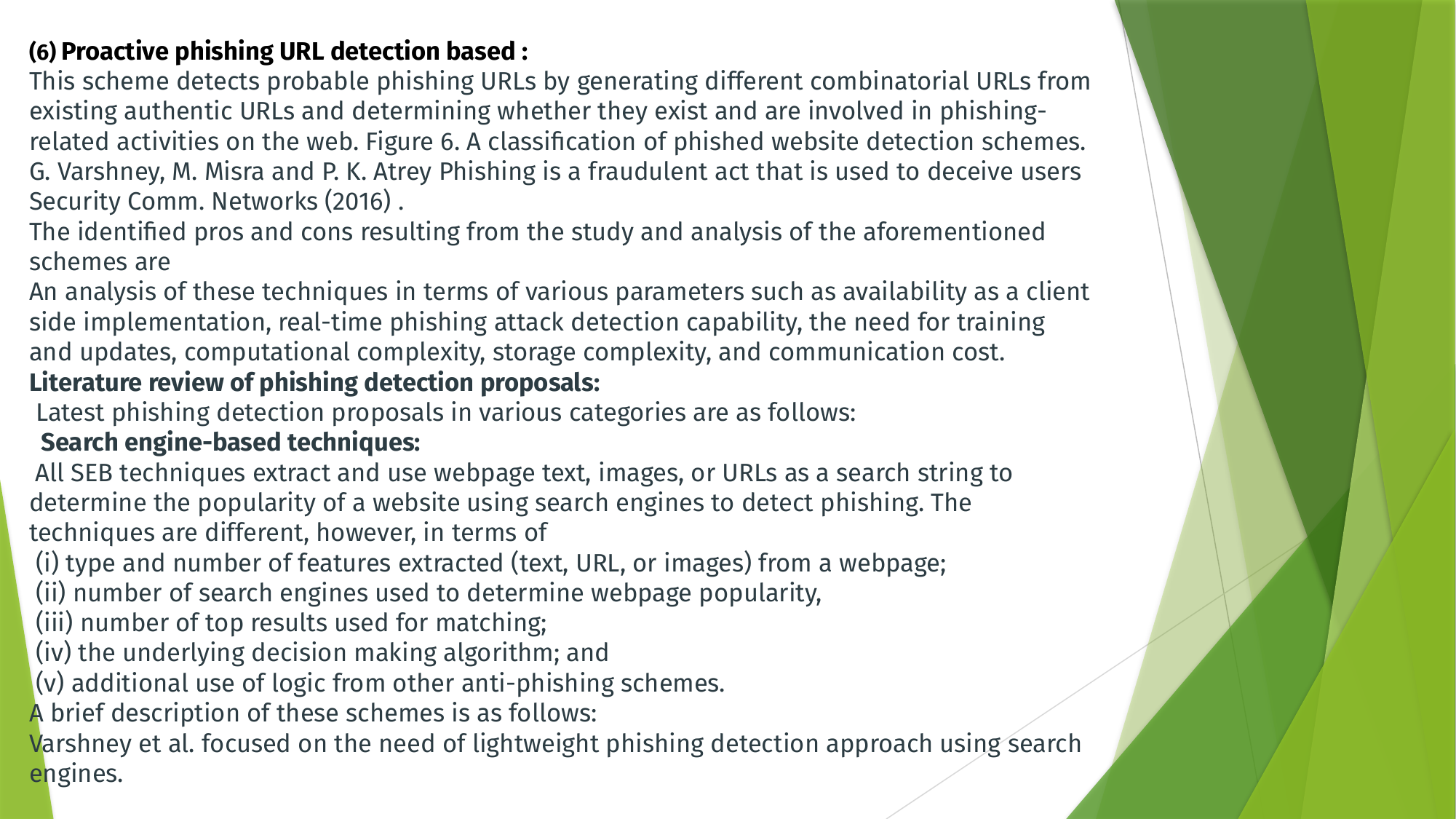

# (6) Proactive phishing URL detection based : This scheme detects probable phishing URLs by generating different combinatorial URLs from existing authentic URLs and determining whether they exist and are involved in phishing-related activities on the web. Figure 6. A classification of phished website detection schemes. G. Varshney, M. Misra and P. K. Atrey Phishing is a fraudulent act that is used to deceive users Security Comm. Networks (2016) . The identified pros and cons resulting from the study and analysis of the aforementioned schemes are An analysis of these techniques in terms of various parameters such as availability as a client side implementation, real-time phishing attack detection capability, the need for training and updates, computational complexity, storage complexity, and communication cost. Literature review of phishing detection proposals: Latest phishing detection proposals in various categories are as follows: Search engine-based techniques: All SEB techniques extract and use webpage text, images, or URLs as a search string to determine the popularity of a website using search engines to detect phishing. The techniques are different, however, in terms of (i) type and number of features extracted (text, URL, or images) from a webpage; (ii) number of search engines used to determine webpage popularity, (iii) number of top results used for matching; (iv) the underlying decision making algorithm; and (v) additional use of logic from other anti-phishing schemes. A brief description of these schemes is as follows: Varshney et al. focused on the need of lightweight phishing detection approach using search engines.